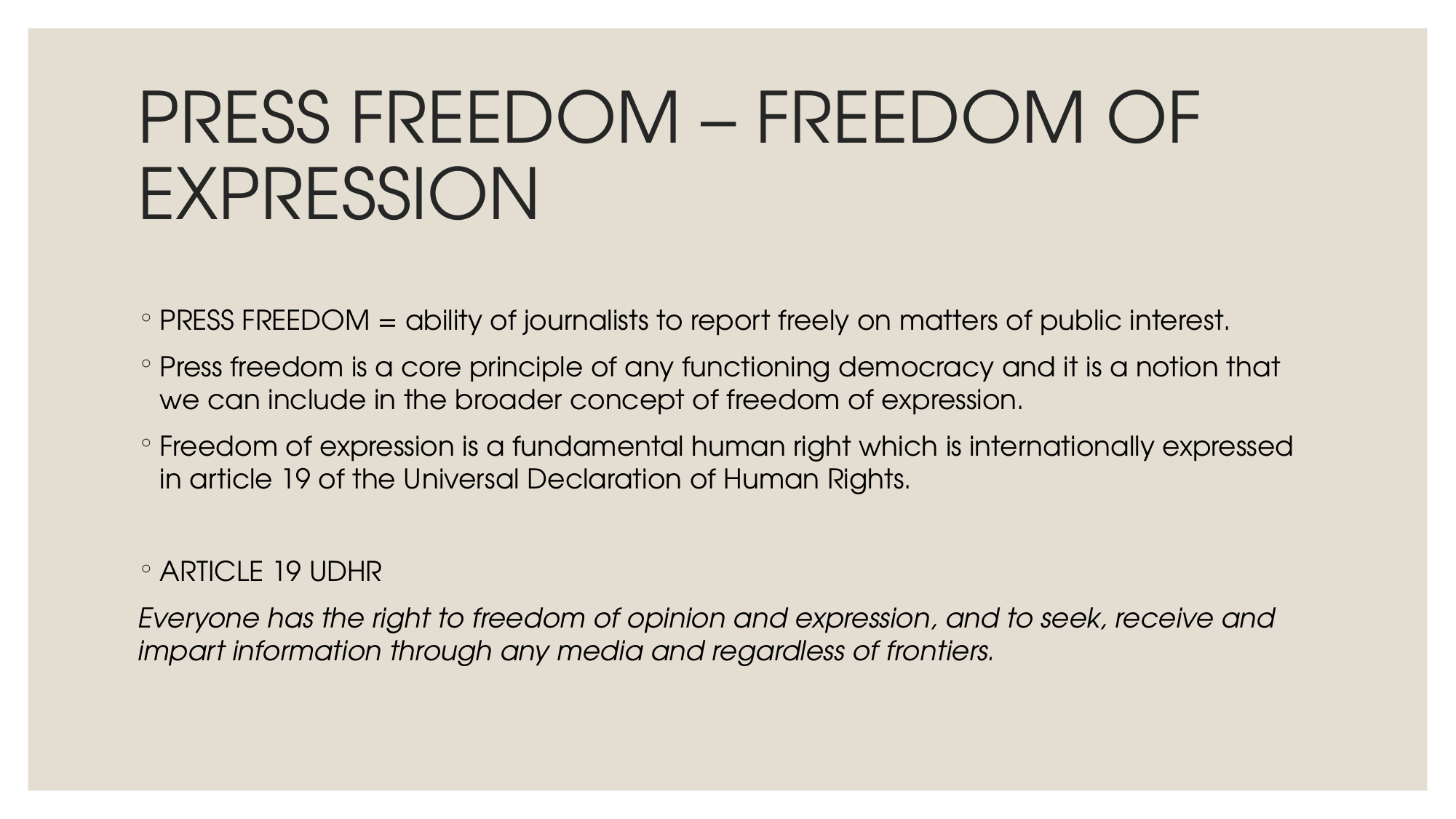

# PRESS FREEDOM – FREEDOM OF EXPRESSION

PRESS FREEDOM = ability of journalists to report freely on matters of public interest.
Press freedom is a core principle of any functioning democracy and it is a notion that we can include in the broader concept of freedom of expression.
Freedom of expression is a fundamental human right which is internationally expressed in article 19 of the Universal Declaration of Human Rights.

ARTICLE 19 UDHR
Everyone has the right to freedom of opinion and expression, and to seek, receive and impart information through any media and regardless of frontiers.